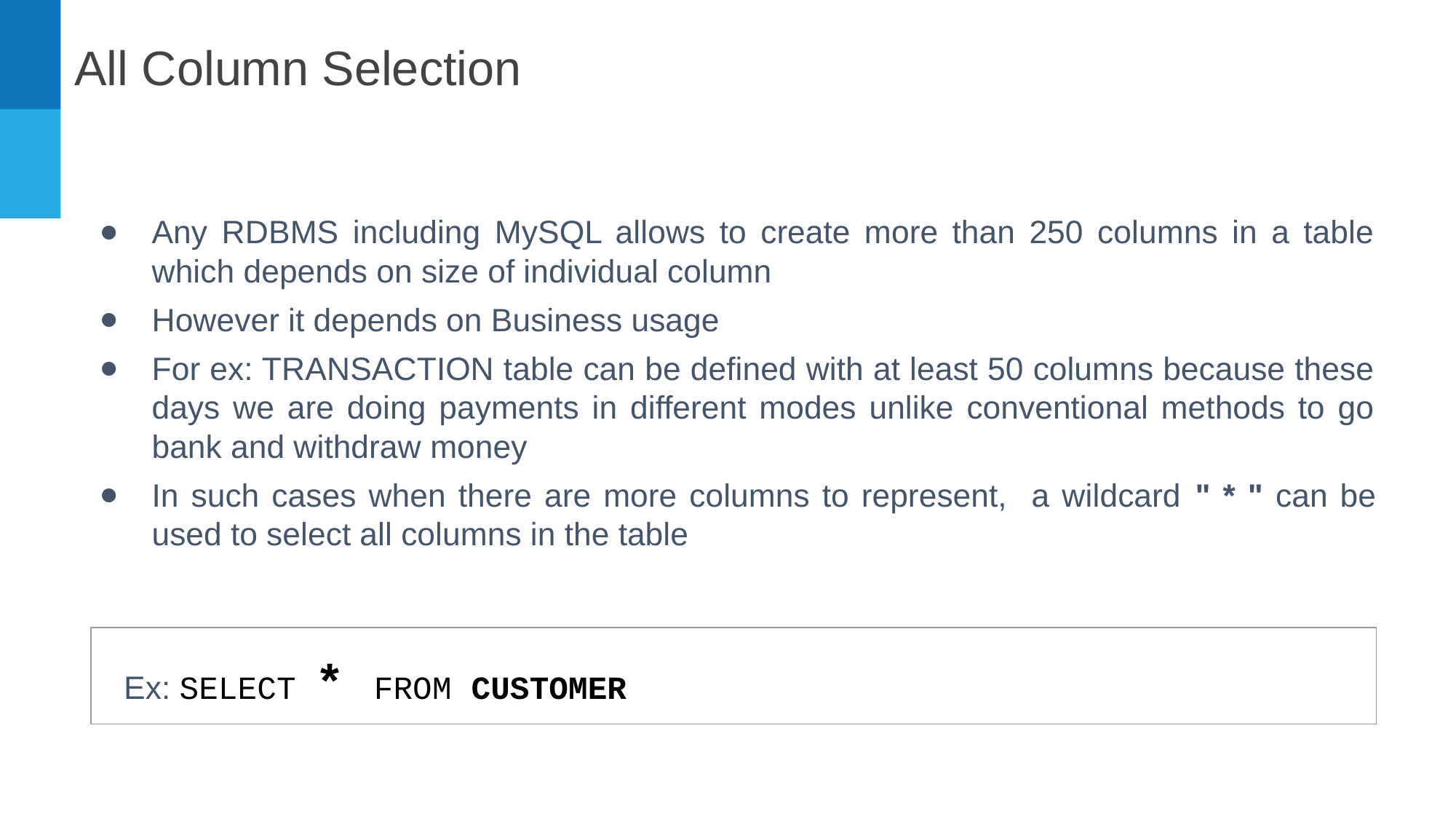

All Column Selection
SL

Any RDBMS including MySQL allows to create more than 250 columns in a table which depends on size of individual column
However it depends on Business usage
For ex: TRANSACTION table can be defined with at least 50 columns because these days we are doing payments in different modes unlike conventional methods to go bank and withdraw money
In such cases when there are more columns to represent,  a wildcard " * " can be used to select all columns in the table
Ex: SELECT * FROM CUSTOMER